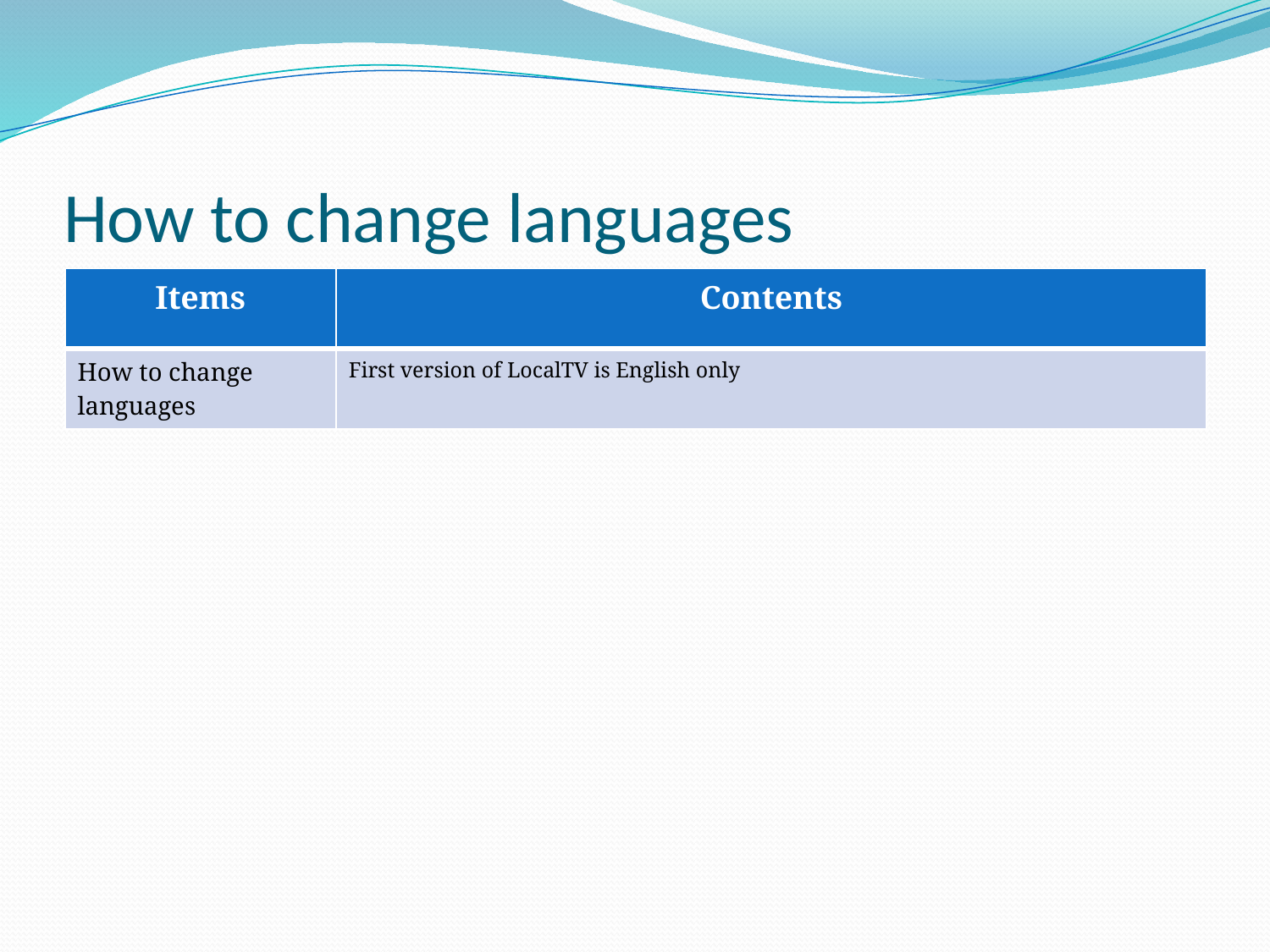

# How to change languages
| Items | Contents |
| --- | --- |
| How to change languages | First version of LocalTV is English only |